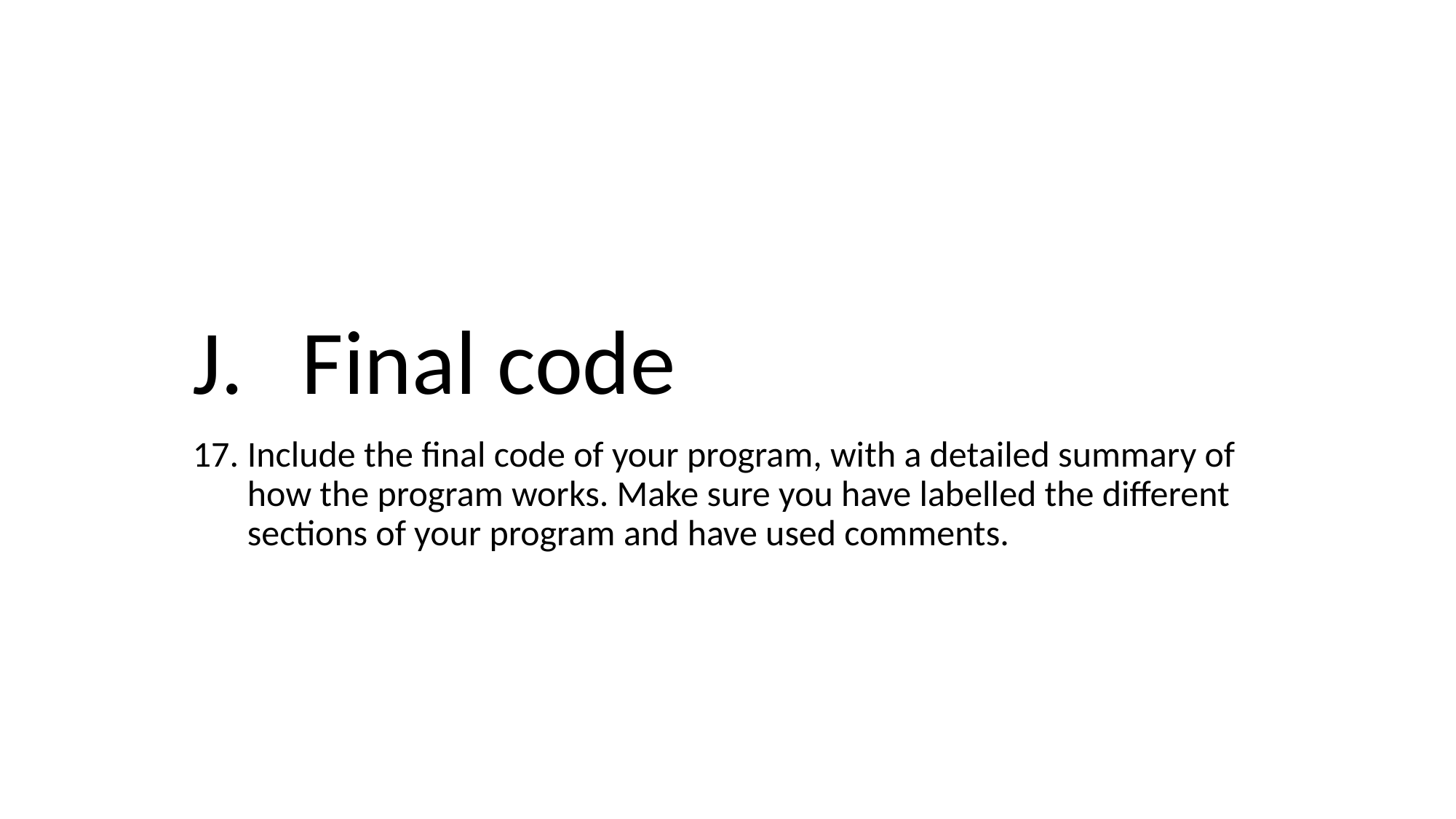

# J.	Final code
Include the final code of your program, with a detailed summary of how the program works. Make sure you have labelled the different sections of your program and have used comments.